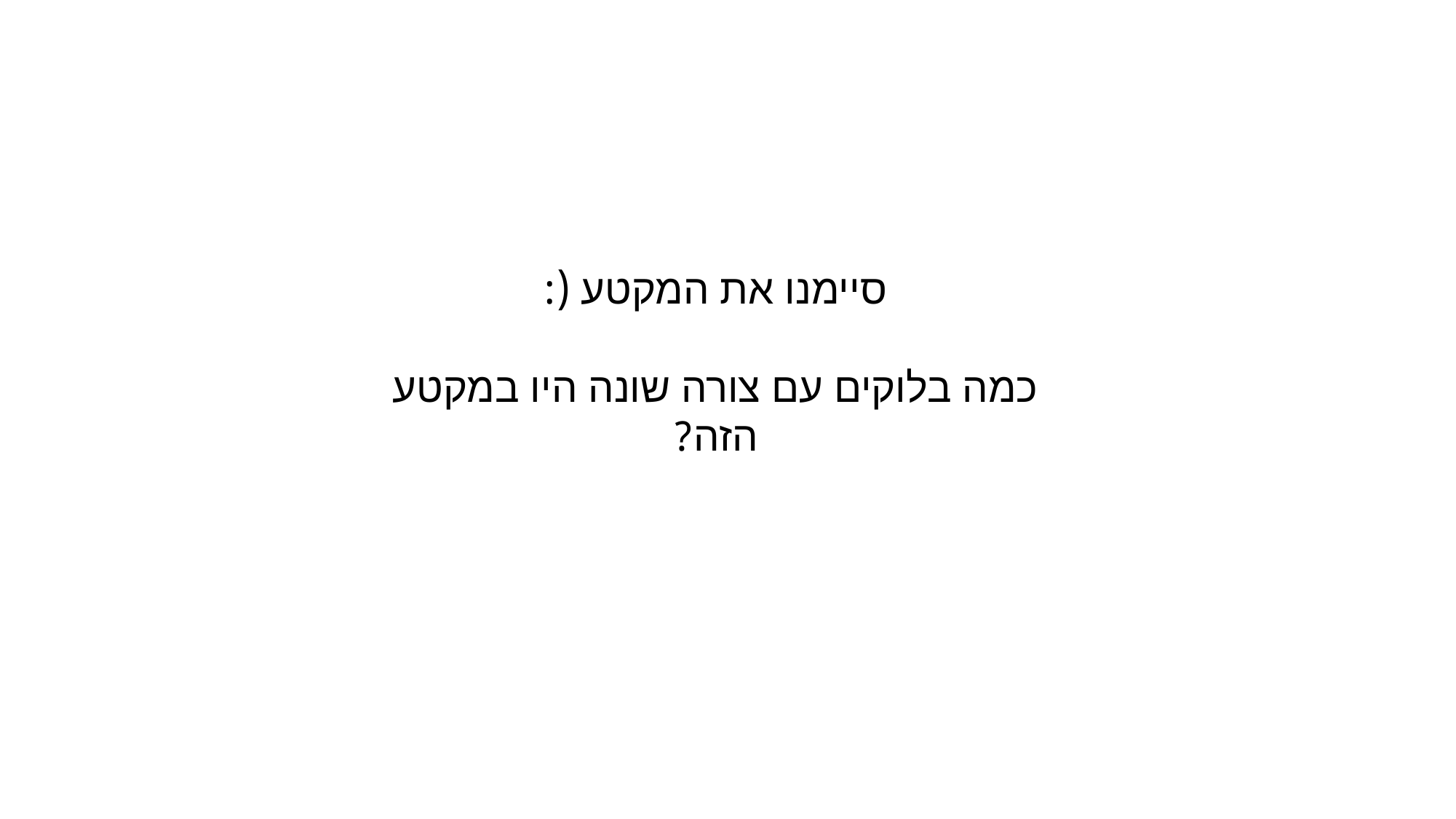

סיימנו את המקטע (:

כמה בלוקים עם צורה שונה היו במקטע הזה?